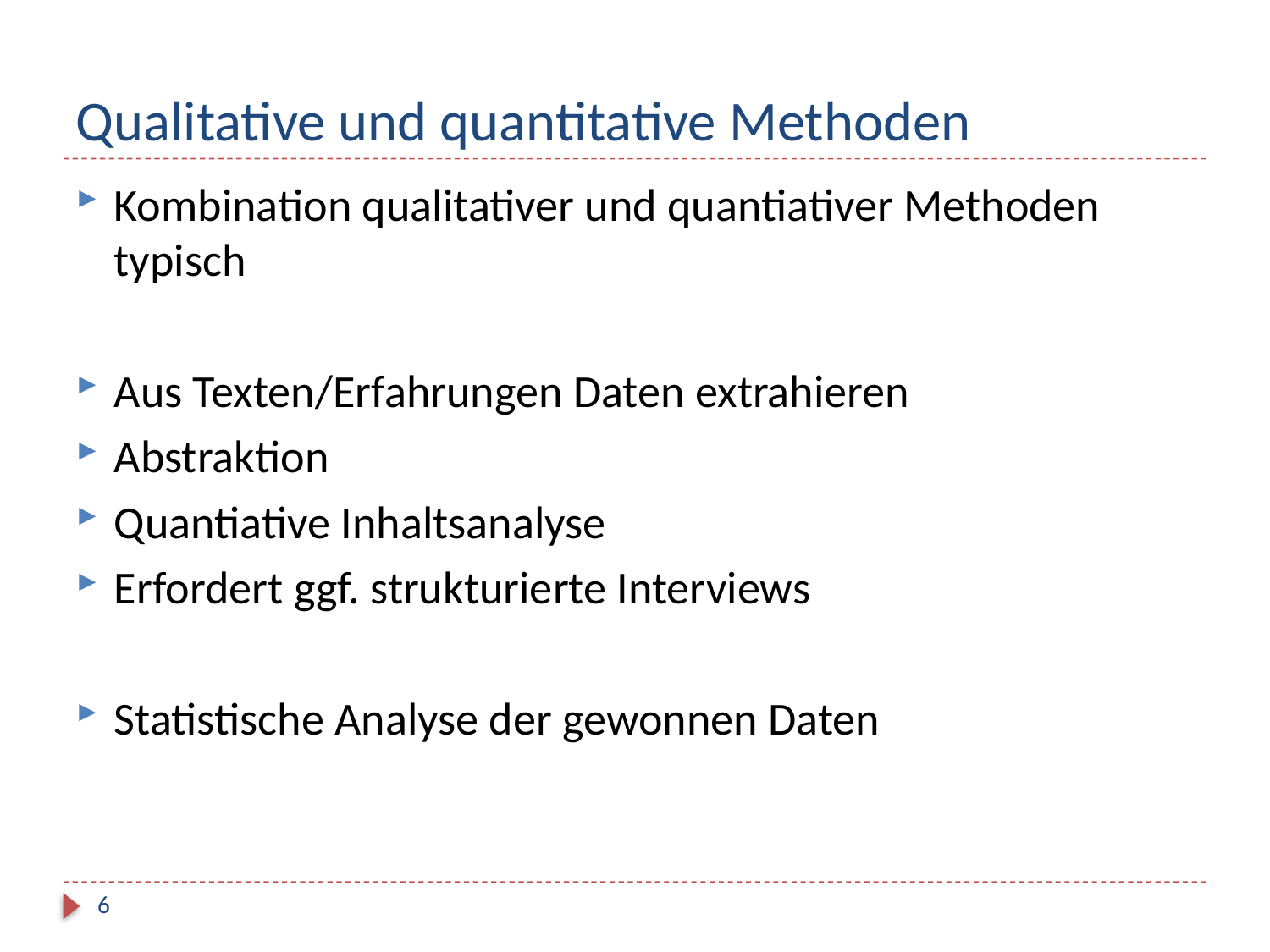

# Qualitative und quantitative Methoden
Kombination qualitativer und quantiativer Methoden typisch

Aus Texten/Erfahrungen Daten extrahieren
Abstraktion
Quantiative Inhaltsanalyse
Erfordert ggf. strukturierte Interviews

Statistische Analyse der gewonnen Daten
6